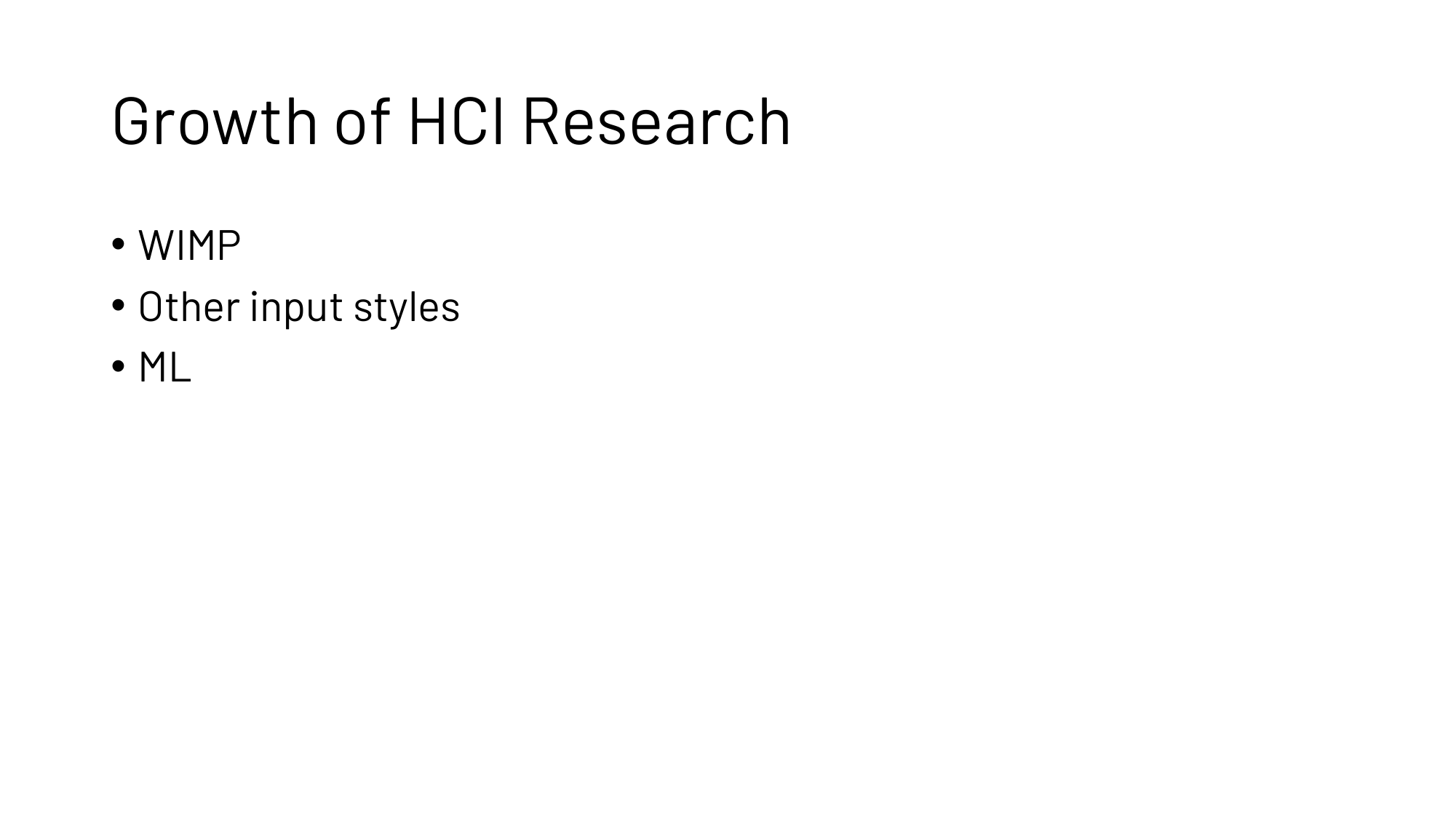

# Growth of HCI Research
WIMP
Other input styles
ML